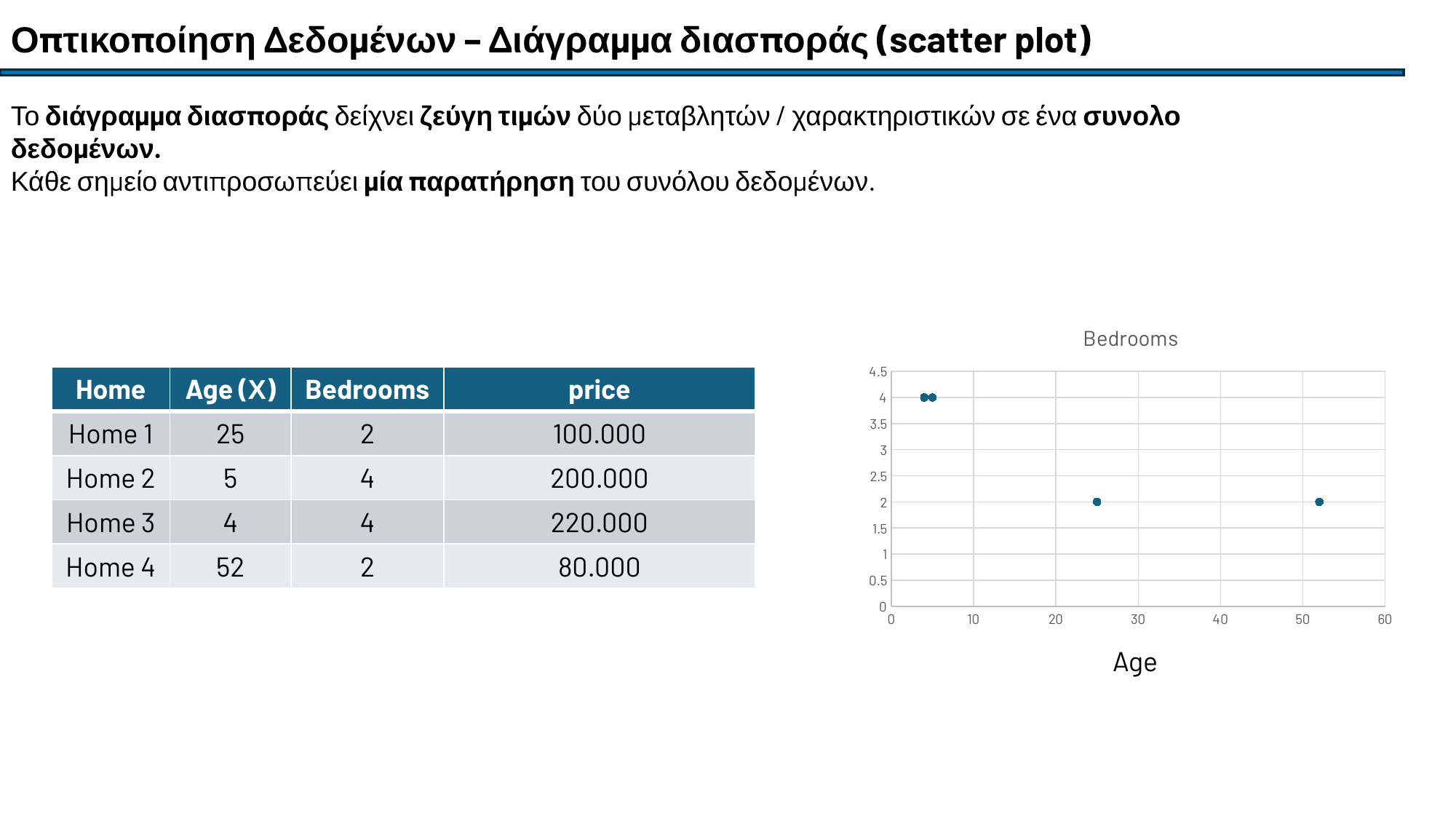

Οπτικοποίηση Δεδομένων – Διάγραμμα διασποράς (scatter plot)

Το διάγραμμα διασποράς δείχνει ζεύγη τιμών δύο μεταβλητών / χαρακτηριστικών σε ένα συνολο δεδομένων.
Κάθε σημείο αντιπροσωπεύει μία παρατήρηση του συνόλου δεδομένων.

### Chart:

| Category | Bedrooms |
|---|---|
Age
| Home | Age (Χ) | Bedrooms | price |
| --- | --- | --- | --- |
| Home 1 | 25 | 2 | 100.000 |
| Home 2 | 5 | 4 | 200.000 |
| Home 3 | 4 | 4 | 220.000 |
| Home 4 | 52 | 2 | 80.000 |